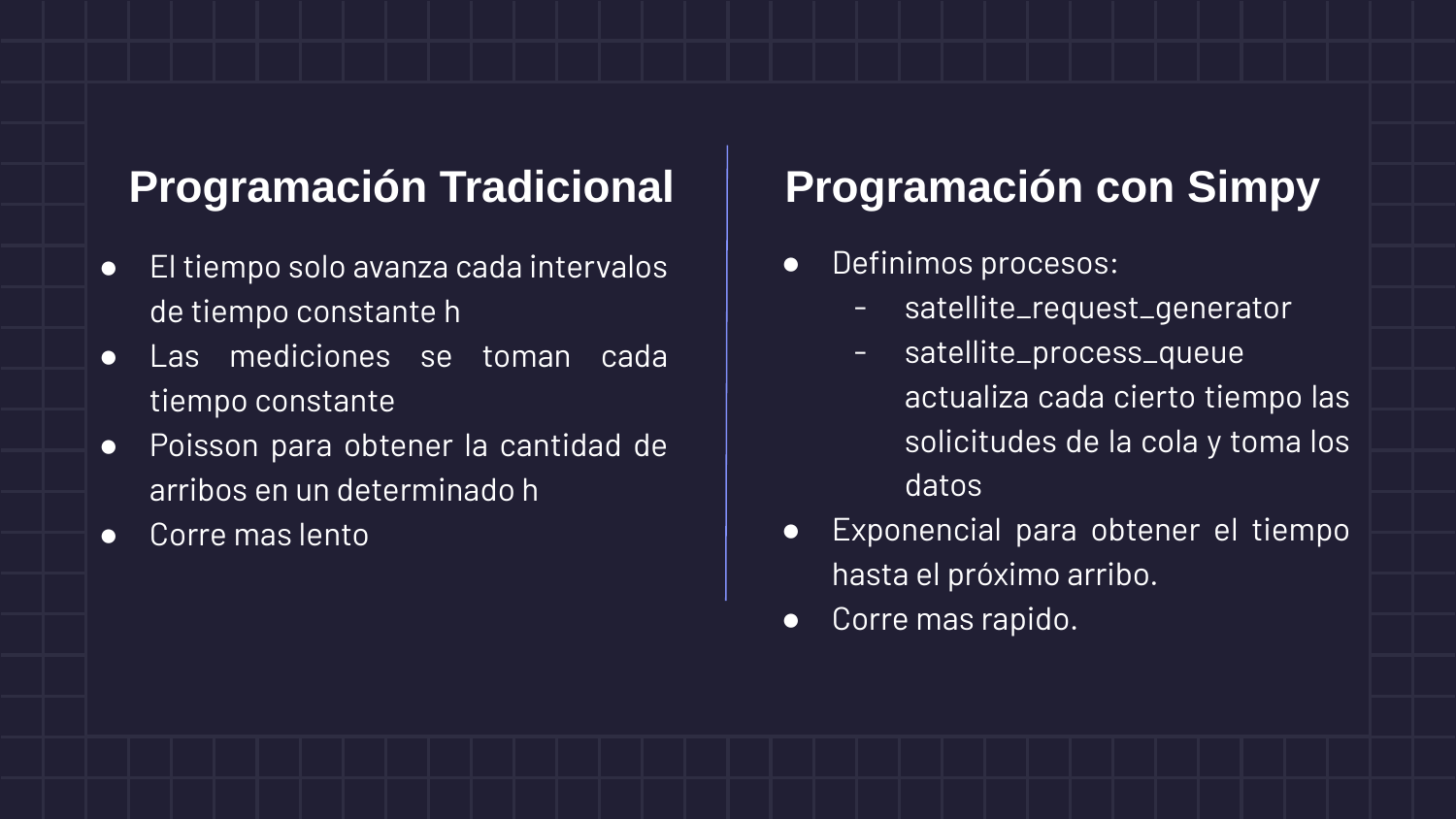

# Programación Tradicional
Programación con Simpy
Definimos procesos:
satellite_request_generator
satellite_process_queue actualiza cada cierto tiempo las solicitudes de la cola y toma los datos
Exponencial para obtener el tiempo hasta el próximo arribo.
Corre mas rapido.
El tiempo solo avanza cada intervalos de tiempo constante h
Las mediciones se toman cada tiempo constante
Poisson para obtener la cantidad de arribos en un determinado h
Corre mas lento